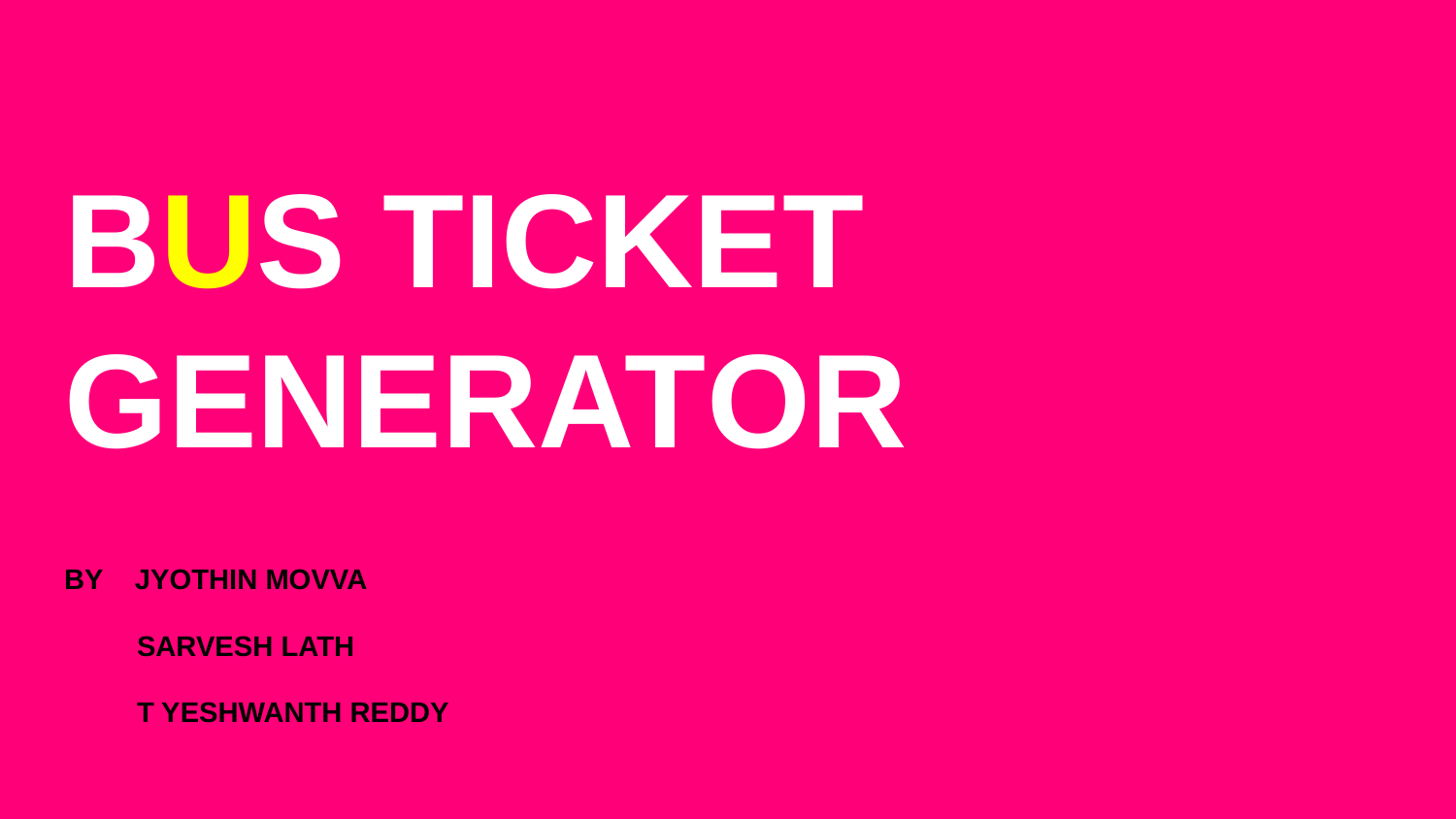

# BUS TICKET GENERATOR

BY    JYOTHIN MOVVA
SARVESH LATH
T YESHWANTH REDDY